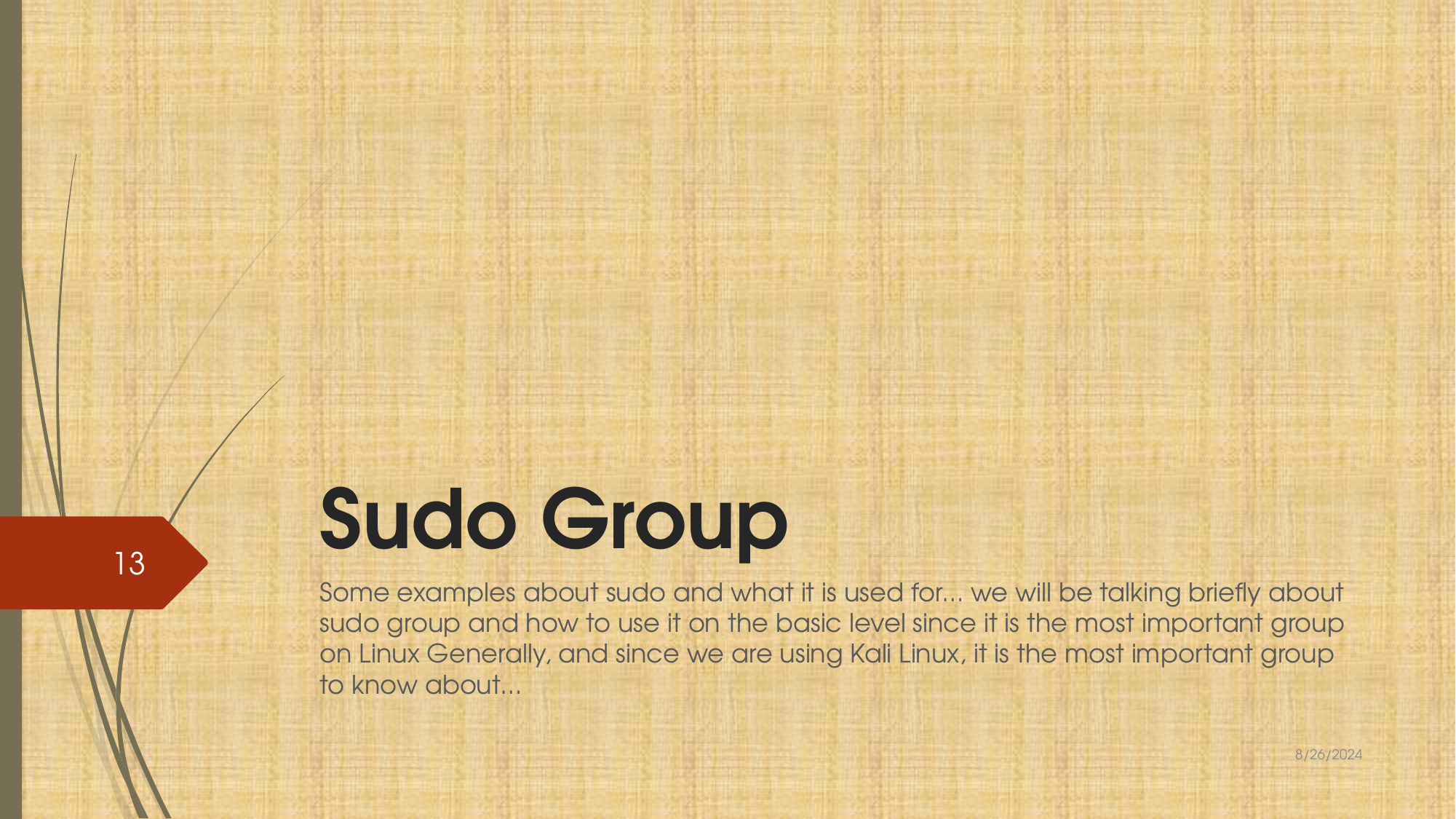

# Sudo Group
13
Some examples about sudo and what it is used for… we will be talking briefly about sudo group and how to use it on the basic level since it is the most important group on Linux Generally, and since we are using Kali Linux, it is the most important group to know about…
8/26/2024